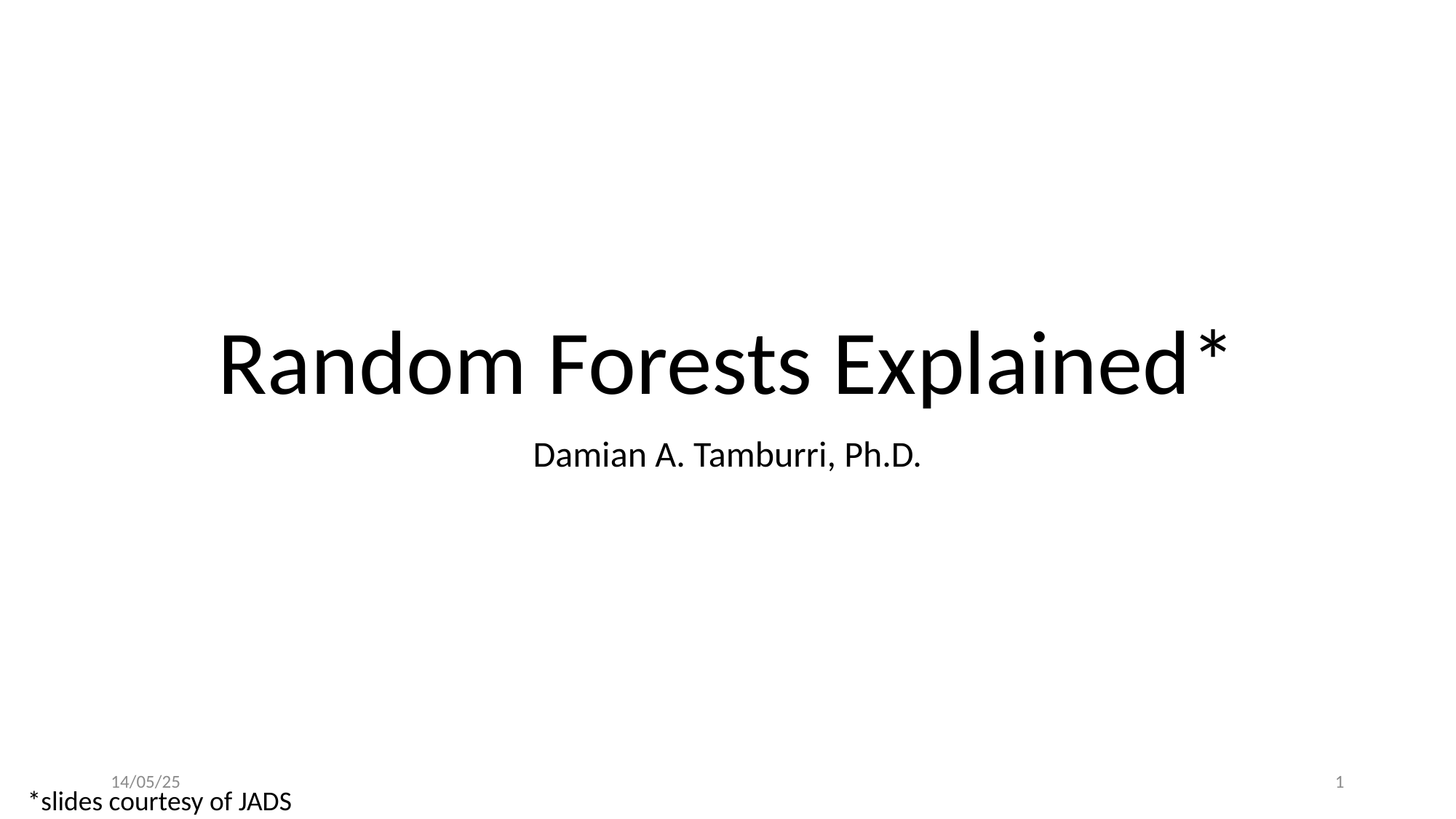

# Random Forests Explained*
Damian A. Tamburri, Ph.D.
14/05/25
1
*slides courtesy of JADS